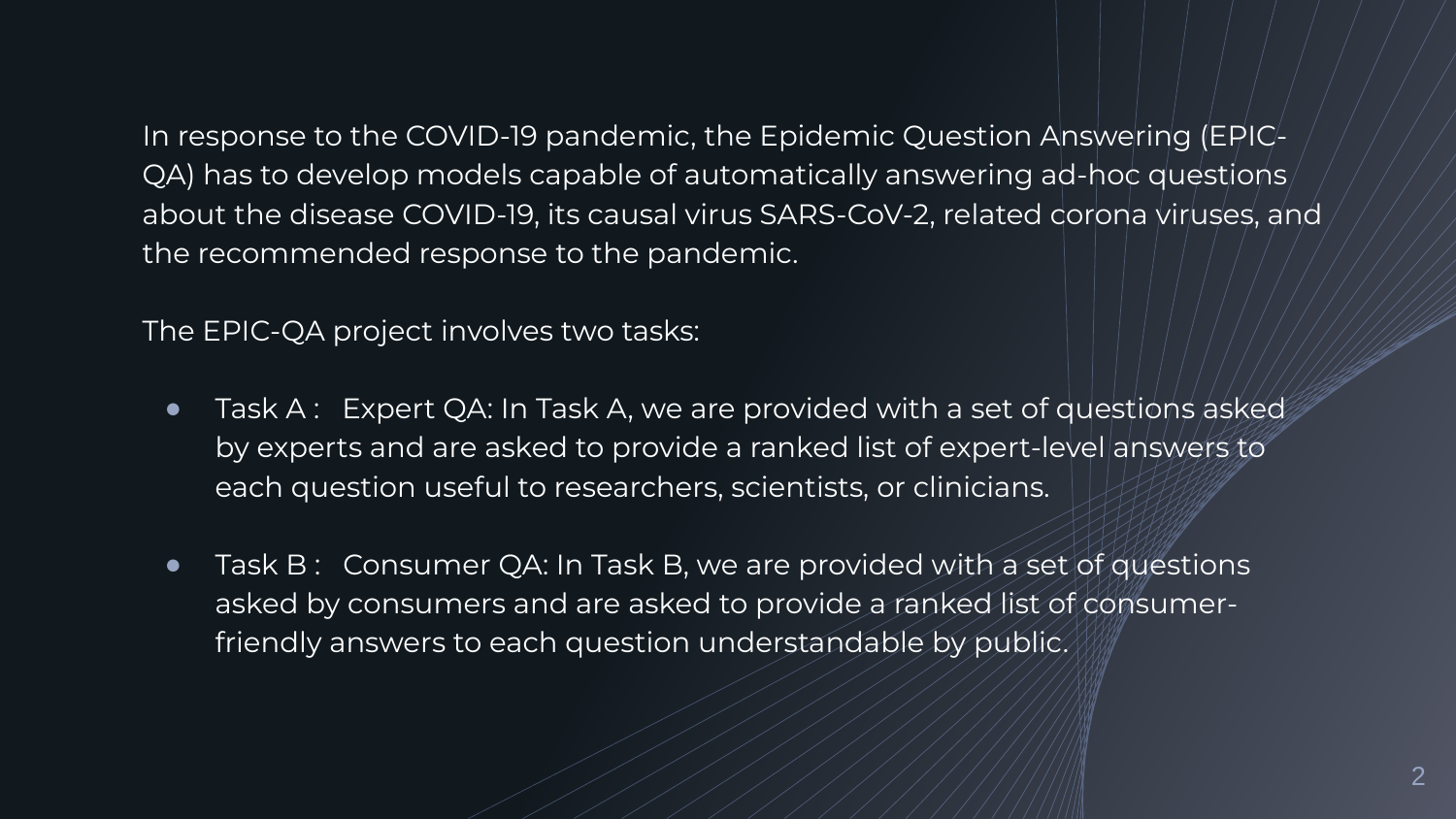

In response to the COVID-19 pandemic, the Epidemic Question Answering (EPIC-QA) has to develop models capable of automatically answering ad-hoc questions about the disease COVID-19, its causal virus SARS-CoV-2, related corona viruses, and the recommended response to the pandemic.

The EPIC-QA project involves two tasks:

Task A :   Expert QA: In Task A, we are provided with a set of questions asked by experts and are asked to provide a ranked list of expert-level answers to each question useful to researchers, scientists, or clinicians.

Task B :   Consumer QA: In Task B, we are provided with a set of questions asked by consumers and are asked to provide a ranked list of consumer-friendly answers to each question understandable by public.

2